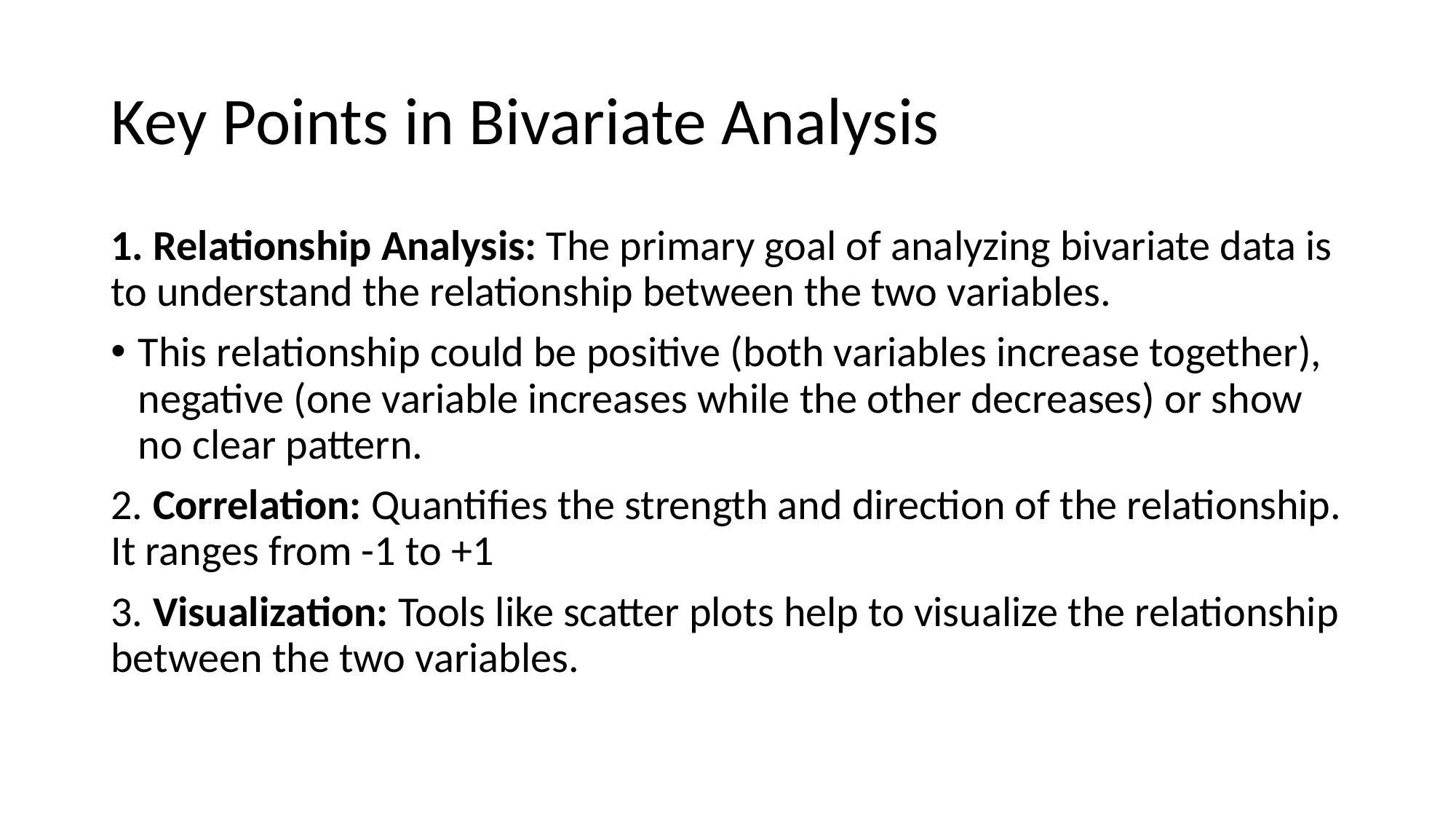

# Key Points in Bivariate Analysis
1. Relationship Analysis: The primary goal of analyzing bivariate data is to understand the relationship between the two variables.
This relationship could be positive (both variables increase together), negative (one variable increases while the other decreases) or show no clear pattern.
2. Correlation: Quantifies the strength and direction of the relationship. It ranges from -1 to +1
3. Visualization: Tools like scatter plots help to visualize the relationship between the two variables.